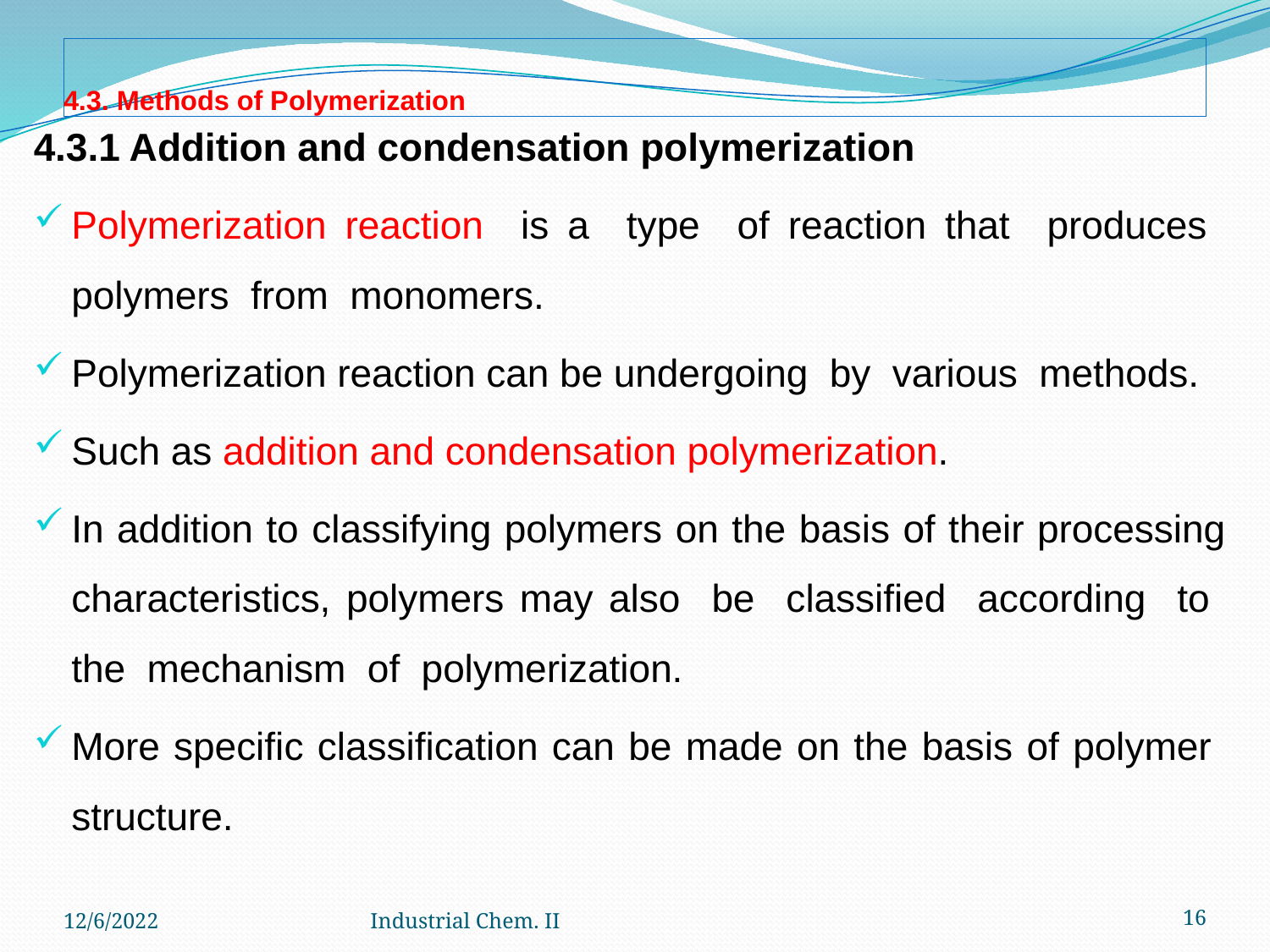

# 4.3. Methods of Polymerization
4.3.1 Addition and condensation polymerization
Polymerization reaction  is a  type  of reaction that  produces  polymers  from  monomers.
Polymerization reaction can be undergoing  by  various  methods.
Such as addition and condensation polymerization.
In addition to classifying polymers on the basis of their processing characteristics, polymers may also  be  classified  according  to  the  mechanism  of  polymerization.
More specific classification can be made on the basis of polymer  structure.
12/6/2022
Industrial Chem. II
16